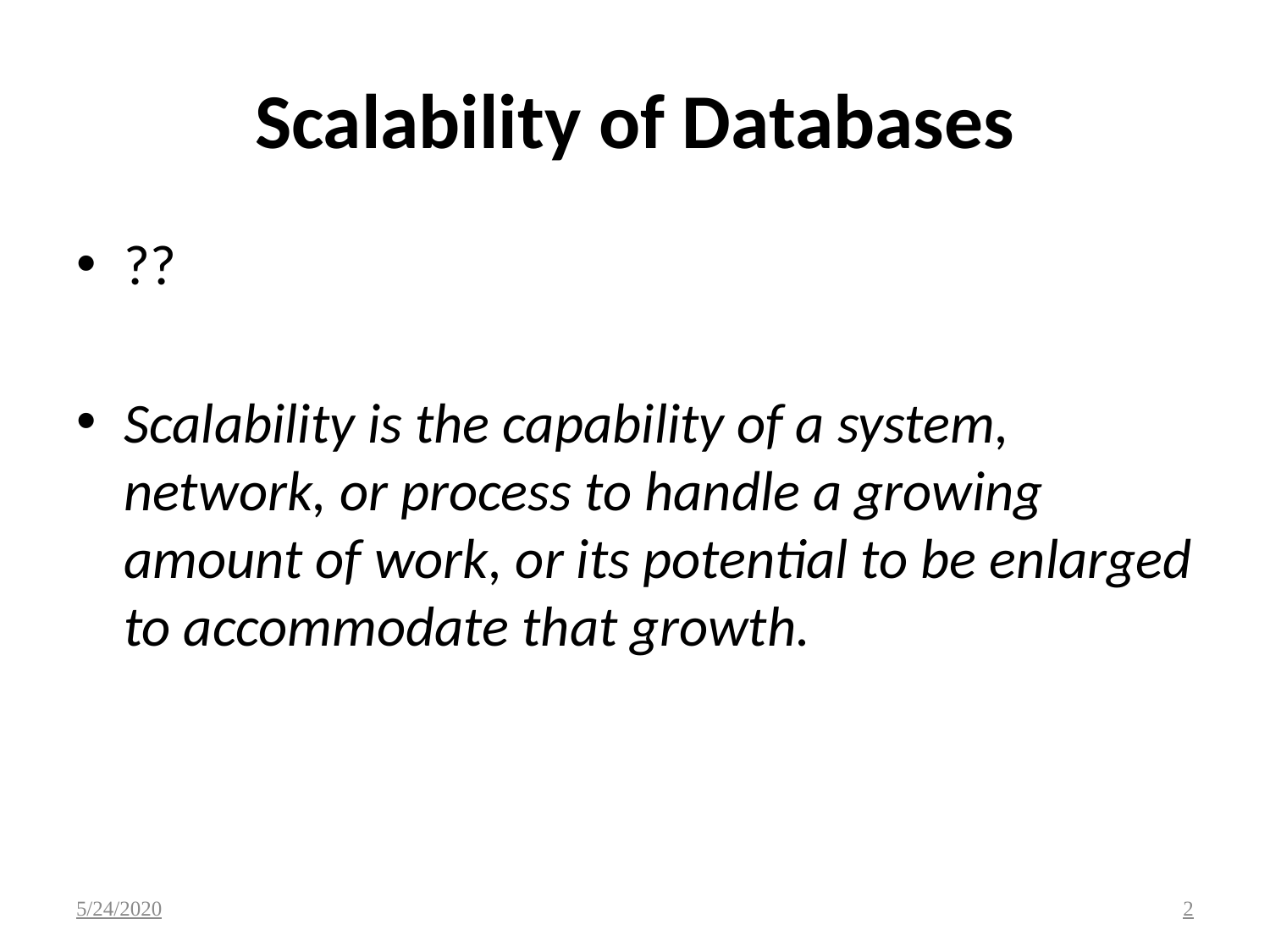

# Scalability of Databases
??

Scalability is the capability of a system, network, or process to handle a growing amount of work, or its potential to be enlarged to accommodate that growth.
5/24/2020
2